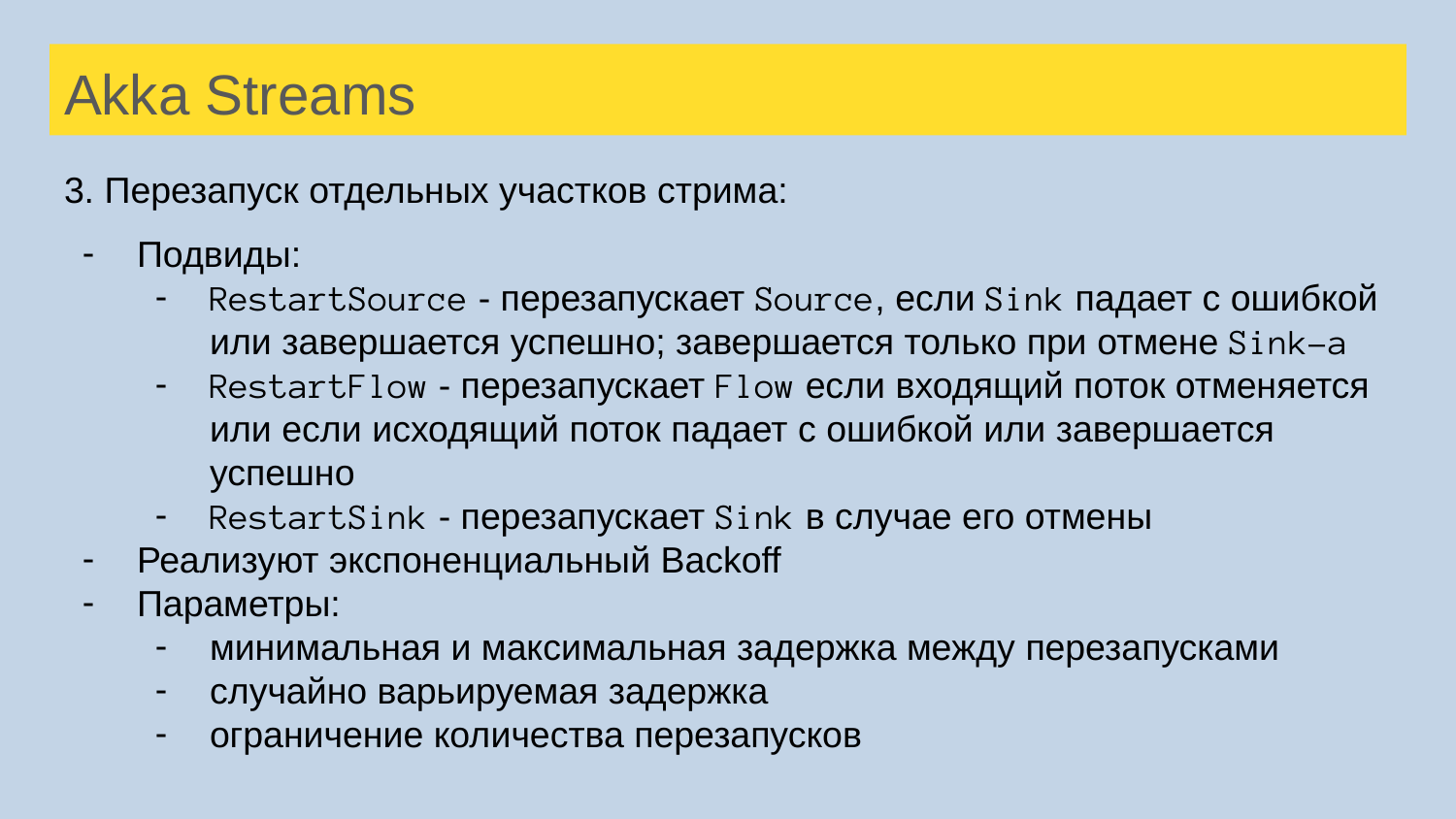

# Akka Streams
3. Перезапуск отдельных участков стрима:
Подвиды:
RestartSource - перезапускает Source, если Sink падает с ошибкой или завершается успешно; завершается только при отмене Sink-а
RestartFlow - перезапускает Flow если входящий поток отменяется или если исходящий поток падает с ошибкой или завершается успешно
RestartSink - перезапускает Sink в случае его отмены
Реализуют экспоненциальный Backoff
Параметры:
минимальная и максимальная задержка между перезапусками
случайно варьируемая задержка
ограничение количества перезапусков